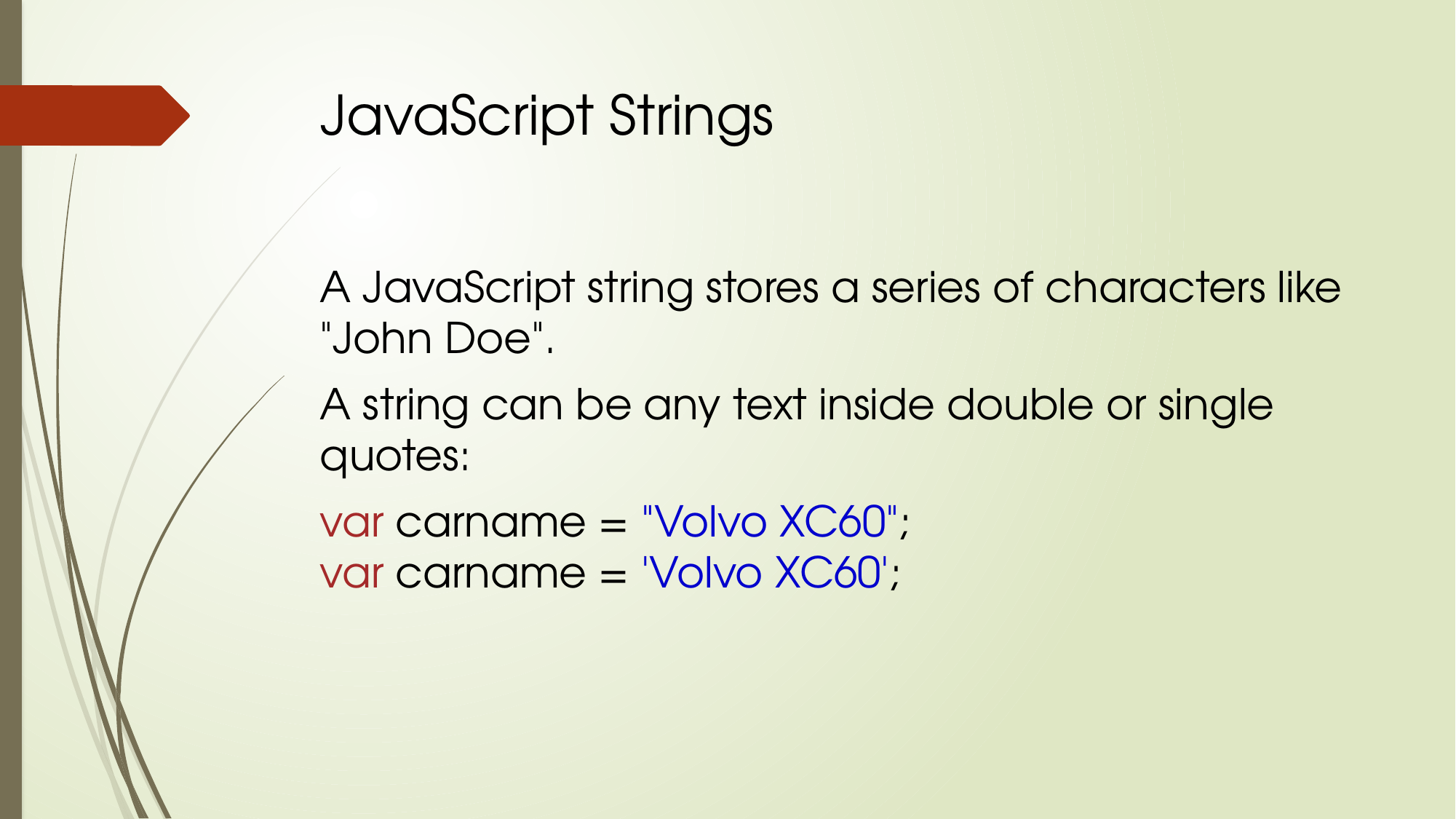

# JavaScript Strings
A JavaScript string stores a series of characters like "John Doe".
A string can be any text inside double or single quotes:
var carname = "Volvo XC60";
var carname = 'Volvo XC60';